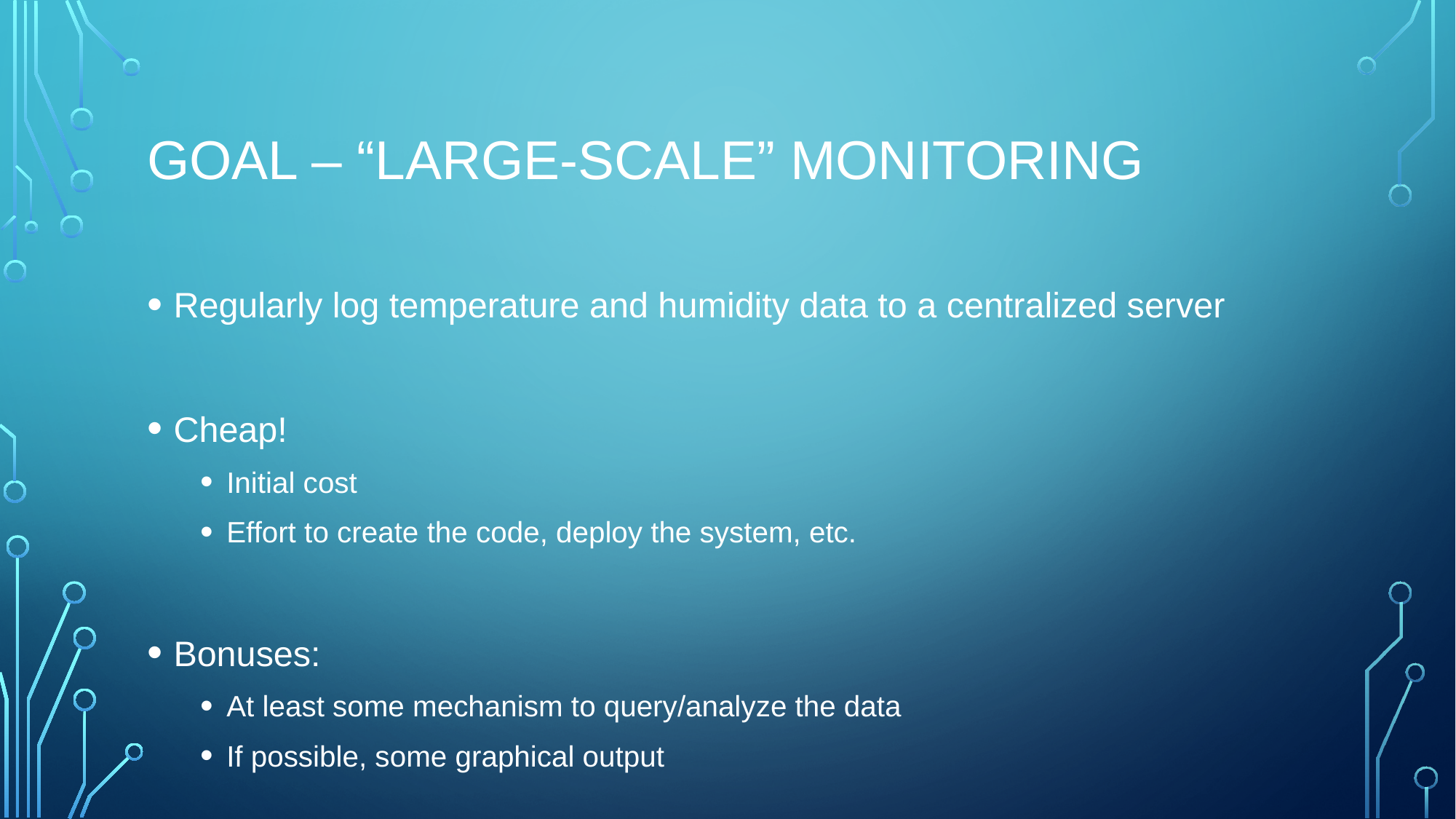

# Goal – “Large-Scale” Monitoring
Regularly log temperature and humidity data to a centralized server

Cheap!
Initial cost
Effort to create the code, deploy the system, etc.

Bonuses:
At least some mechanism to query/analyze the data
If possible, some graphical output